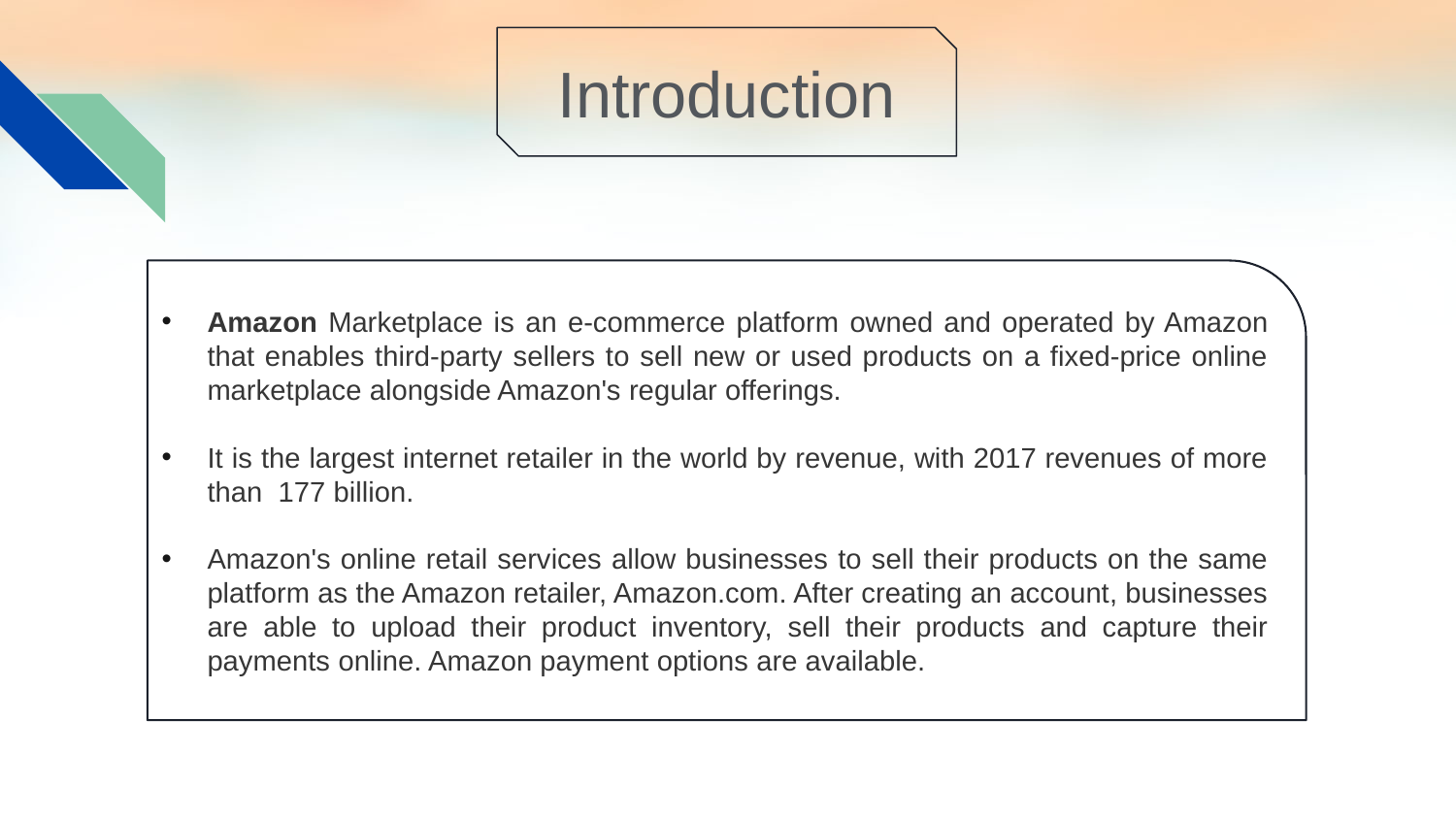

Introduction
Amazon Marketplace is an e-commerce platform owned and operated by Amazon that enables third-party sellers to sell new or used products on a fixed-price online marketplace alongside Amazon's regular offerings.

It is the largest internet retailer in the world by revenue, with 2017 revenues of more than  177 billion.

Amazon's online retail services allow businesses to sell their products on the same platform as the Amazon retailer, Amazon.com. After creating an account, businesses are able to upload their product inventory, sell their products and capture their payments online. Amazon payment options are available.
4